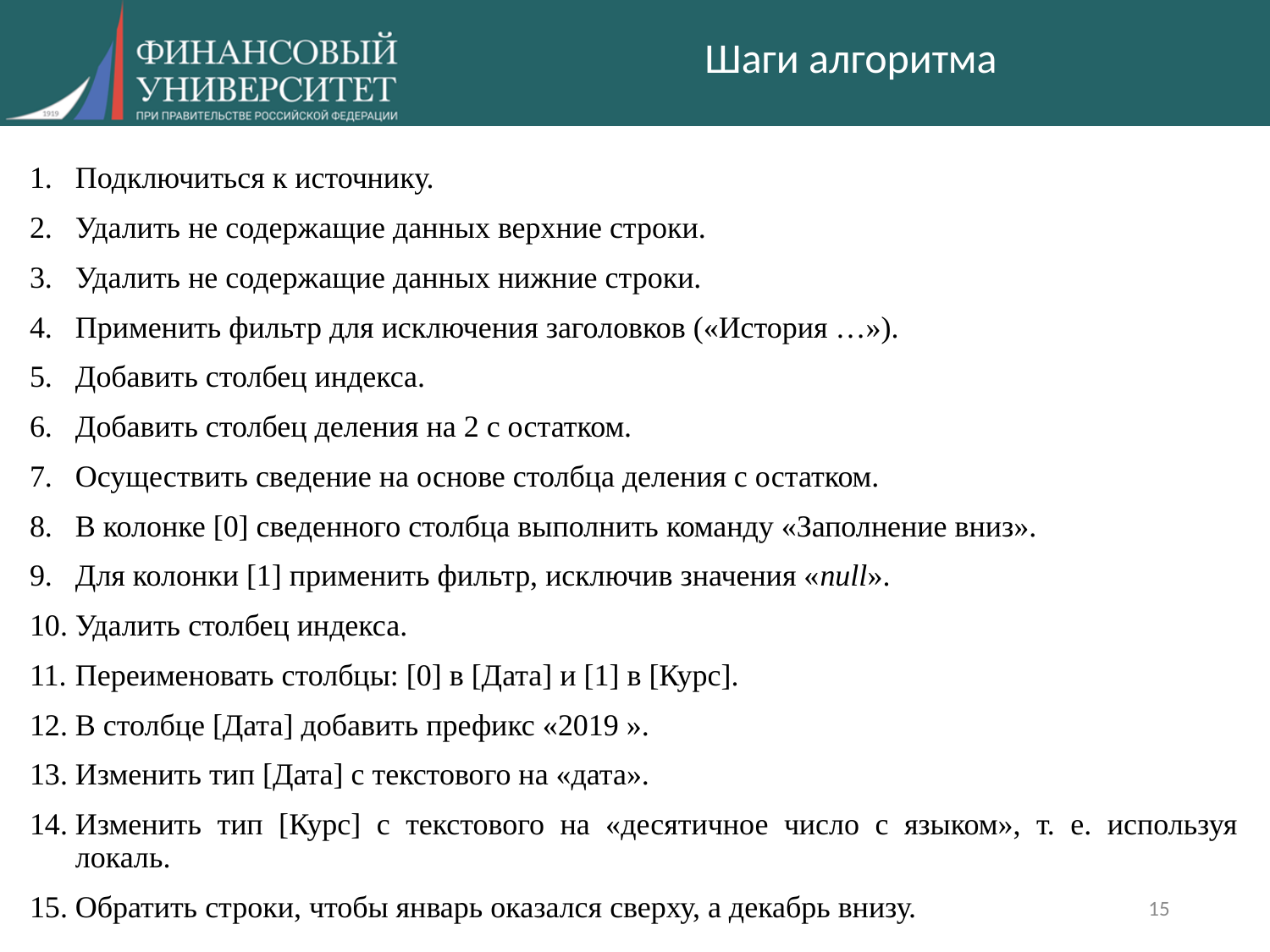

# Шаги алгоритма
Подключиться к источнику.
Удалить не содержащие данных верхние строки.
Удалить не содержащие данных нижние строки.
Применить фильтр для исключения заголовков («История …»).
Добавить столбец индекса.
Добавить столбец деления на 2 с остатком.
Осуществить сведение на основе столбца деления с остатком.
В колонке [0] сведенного столбца выполнить команду «Заполнение вниз».
Для колонки [1] применить фильтр, исключив значения «null».
Удалить столбец индекса.
Переименовать столбцы: [0] в [Дата] и [1] в [Курс].
В столбце [Дата] добавить префикс «2019 ».
Изменить тип [Дата] с текстового на «дата».
Изменить тип [Курс] с текстового на «десятичное число с языком», т. е. используя локаль.
Обратить строки, чтобы январь оказался сверху, а декабрь внизу.
15